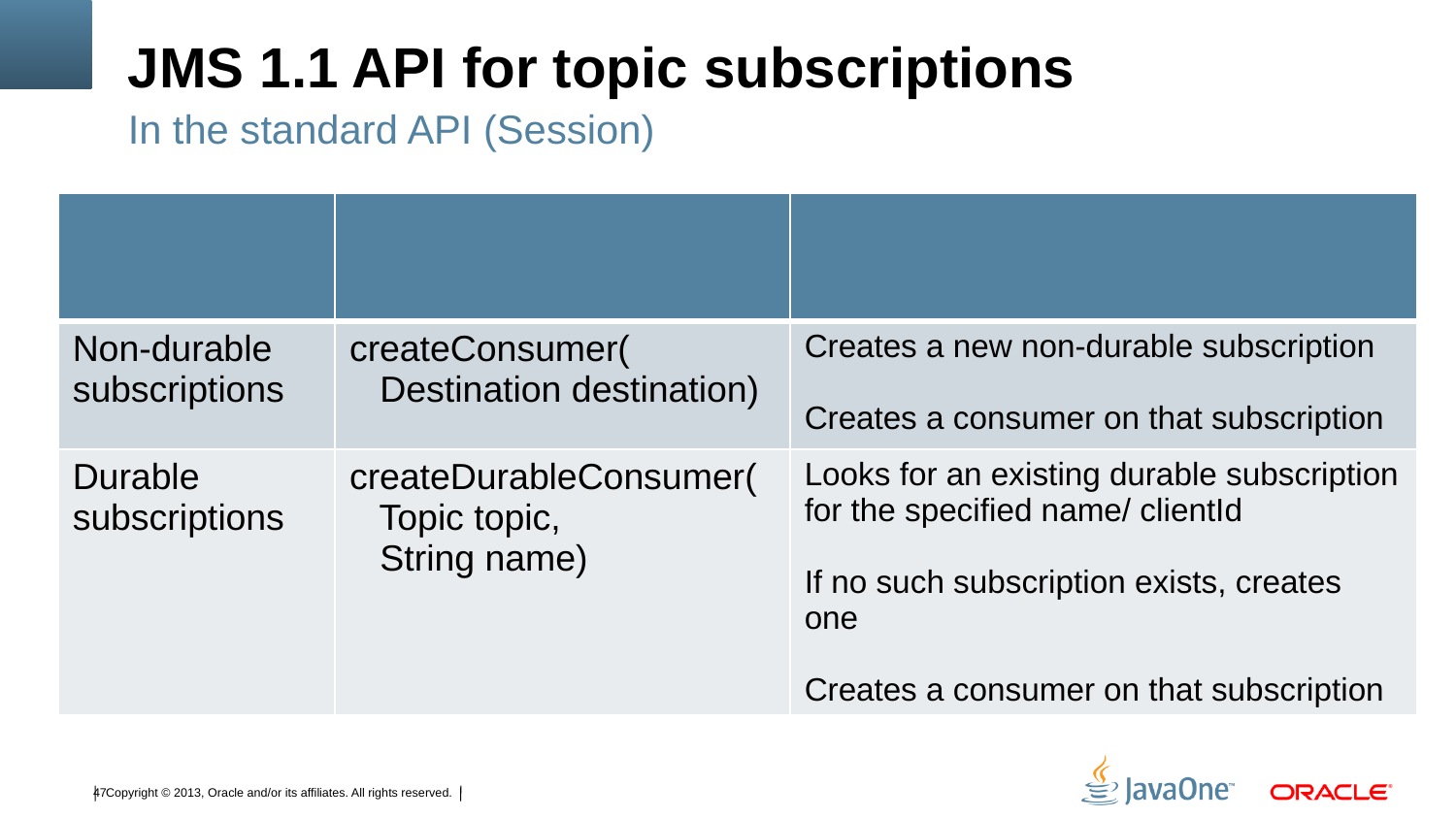

# JMS 1.1 API for topic subscriptions
In the standard API (Session)
|  |  |  |
| --- | --- | --- |
| Non-durable subscriptions | createConsumer( Destination destination) | Creates a new non-durable subscription Creates a consumer on that subscription |
| Durable subscriptions | createDurableConsumer( Topic topic, String name) | Looks for an existing durable subscription for the specified name/ clientId If no such subscription exists, creates one Creates a consumer on that subscription |